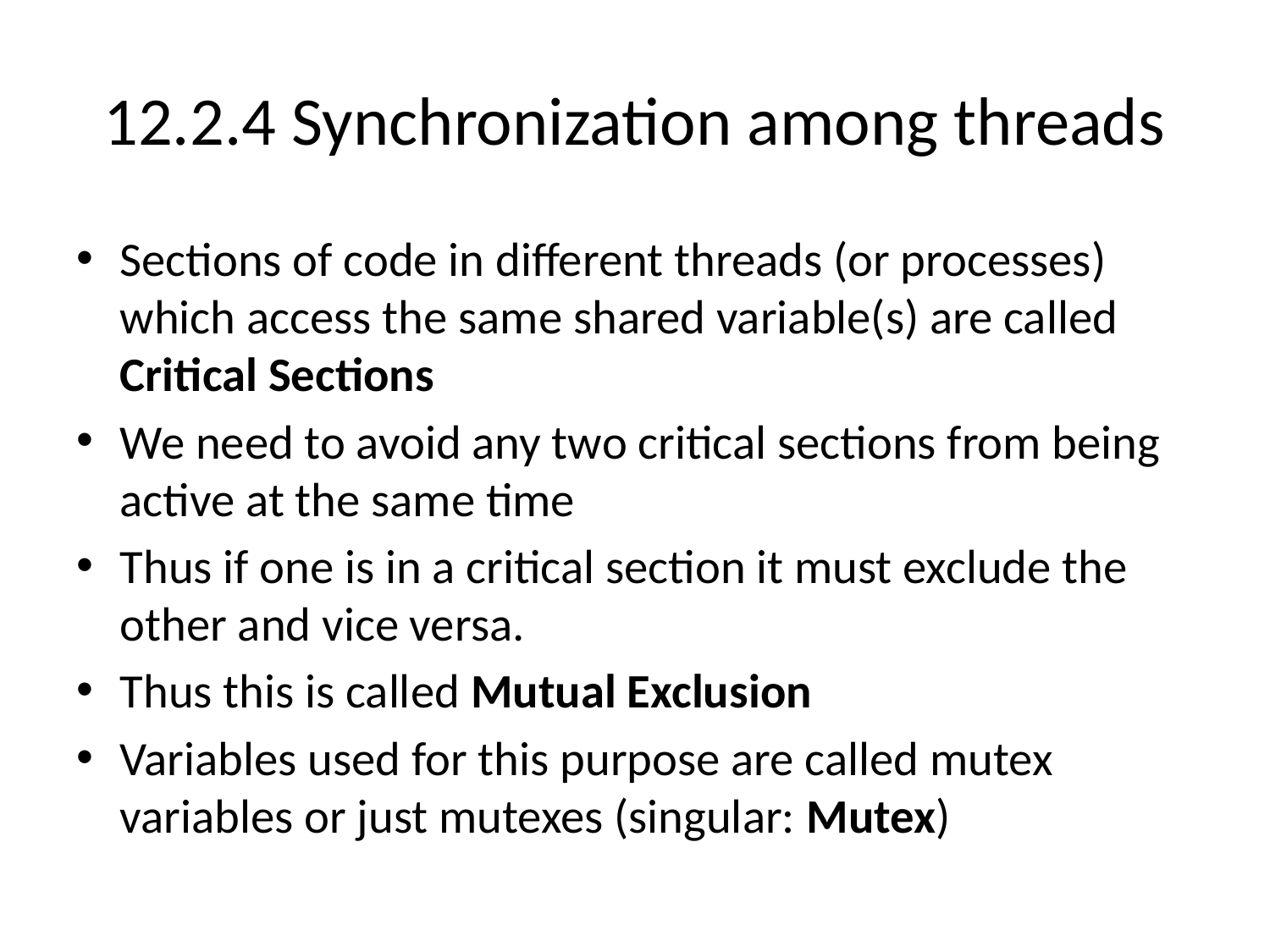

# 12.2.4 Synchronization among threads
Sections of code in different threads (or processes) which access the same shared variable(s) are called Critical Sections
We need to avoid any two critical sections from being active at the same time
Thus if one is in a critical section it must exclude the other and vice versa.
Thus this is called Mutual Exclusion
Variables used for this purpose are called mutex variables or just mutexes (singular: Mutex)